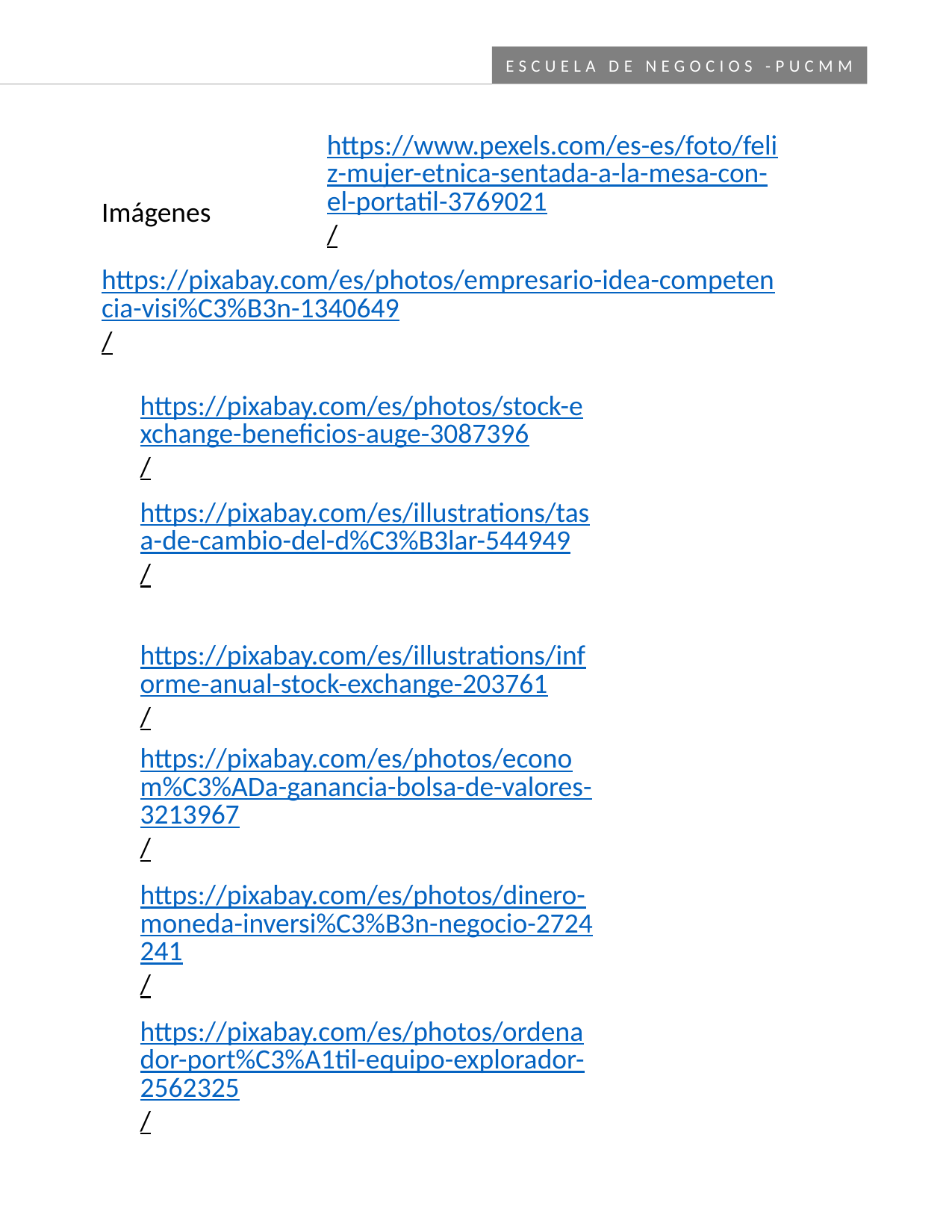

ESCUELA DE NEGOCIOS -PUCMM
https://www.pexels.com/es-es/foto/feliz-mujer-etnica-sentada-a-la-mesa-con-el-portatil-3769021/
Imágenes

https://pixabay.com/es/photos/empresario-idea-competencia-visi%C3%B3n-1340649/
https://pixabay.com/es/photos/stock-exchange-beneficios-auge-3087396/
https://pixabay.com/es/illustrations/tasa-de-cambio-del-d%C3%B3lar-544949/
https://pixabay.com/es/illustrations/informe-anual-stock-exchange-203761/
https://pixabay.com/es/photos/econom%C3%ADa-ganancia-bolsa-de-valores-3213967/
https://pixabay.com/es/photos/dinero-moneda-inversi%C3%B3n-negocio-2724241/
https://pixabay.com/es/photos/ordenador-port%C3%A1til-equipo-explorador-2562325/